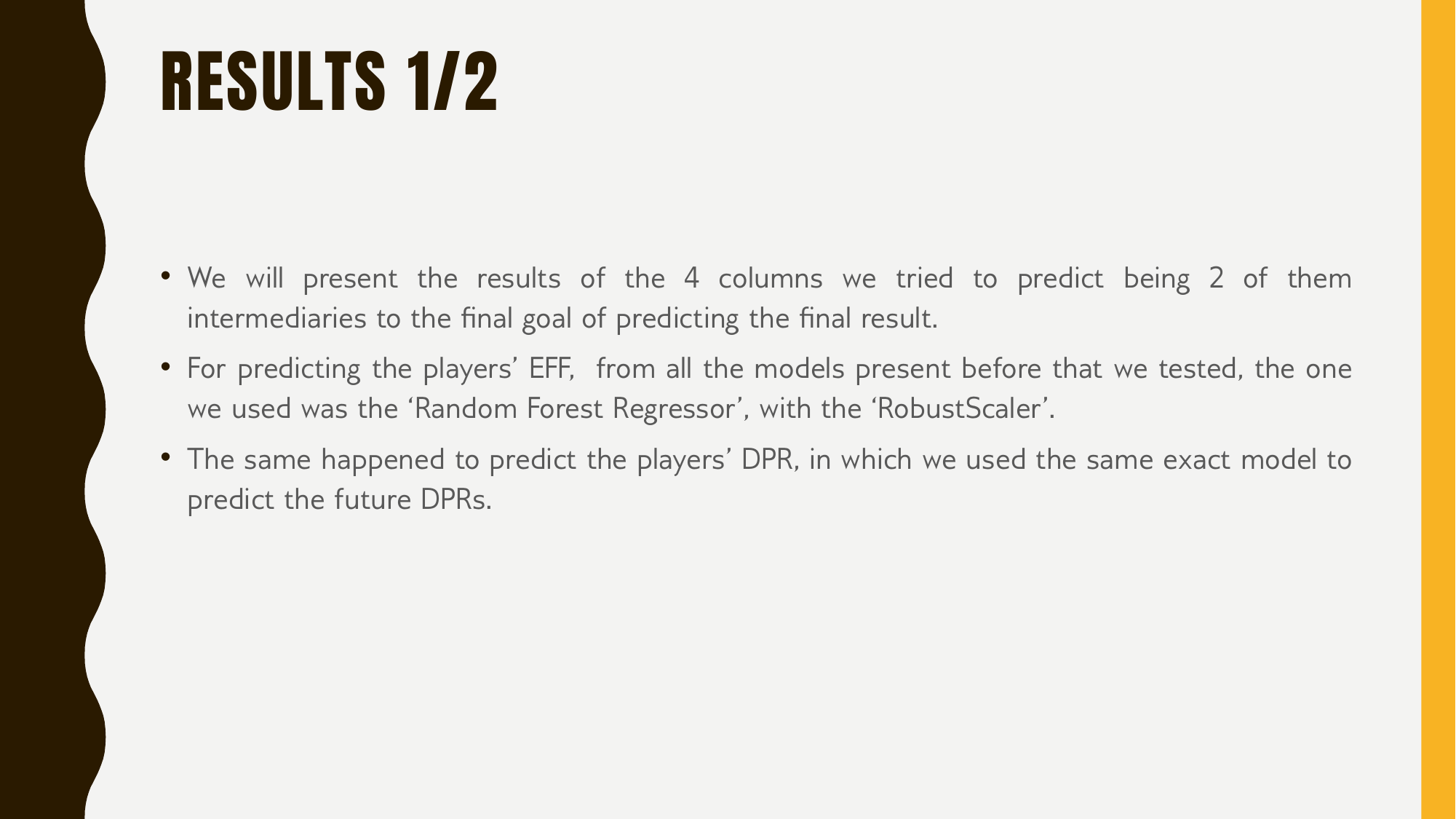

# Results 1/2
We will present the results of the 4 columns we tried to predict being 2 of them intermediaries to the final goal of predicting the final result.
For predicting the players’ EFF,  from all the models present before that we tested, the one we used was the ‘Random Forest Regressor’, with the ‘RobustScaler’.
The same happened to predict the players’ DPR, in which we used the same exact model to predict the future DPRs.